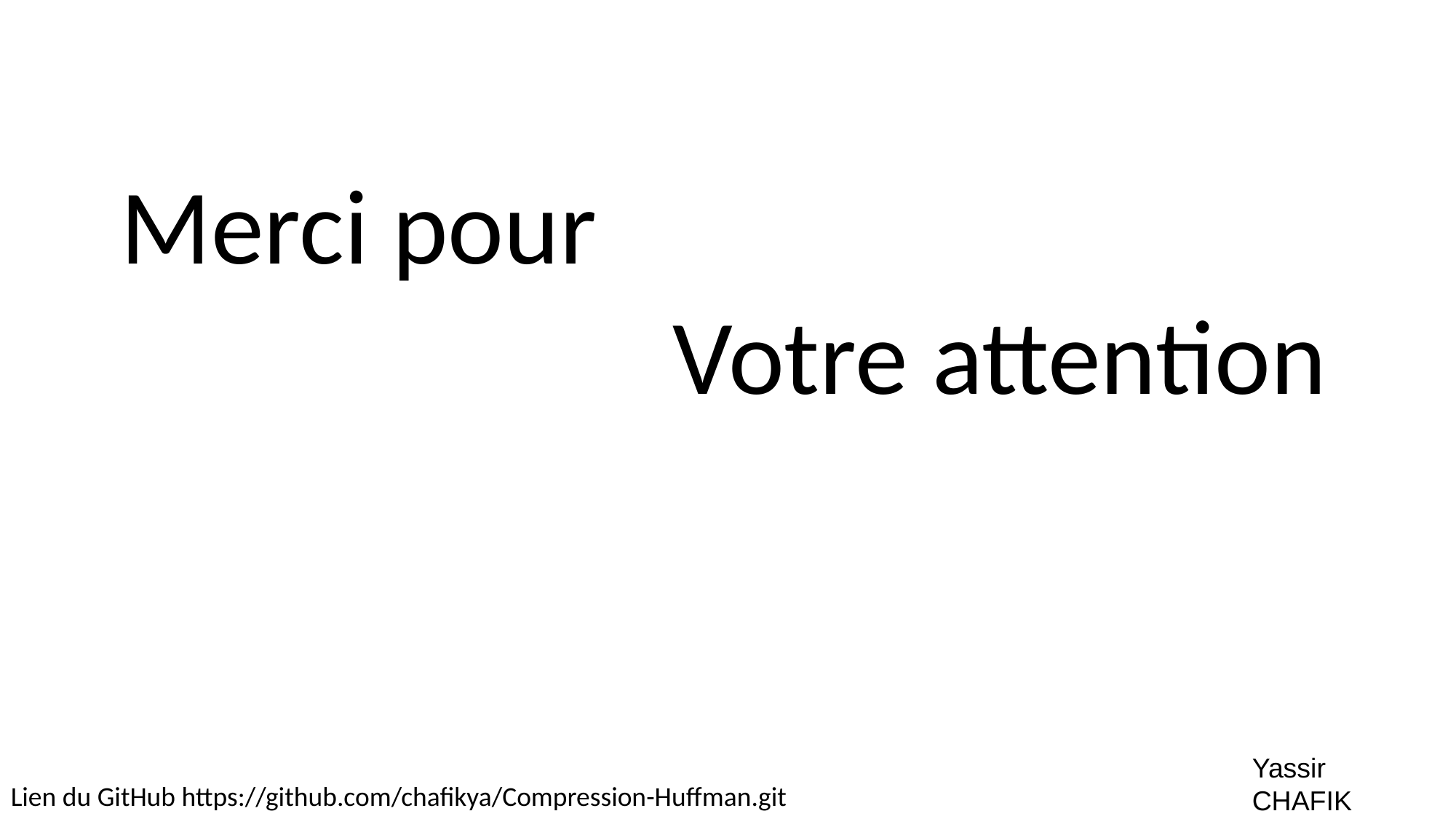

Merci pour
                       Votre attention
Yassir
CHAFIK
Lien du GitHub https://github.com/chafikya/Compression-Huffman.git